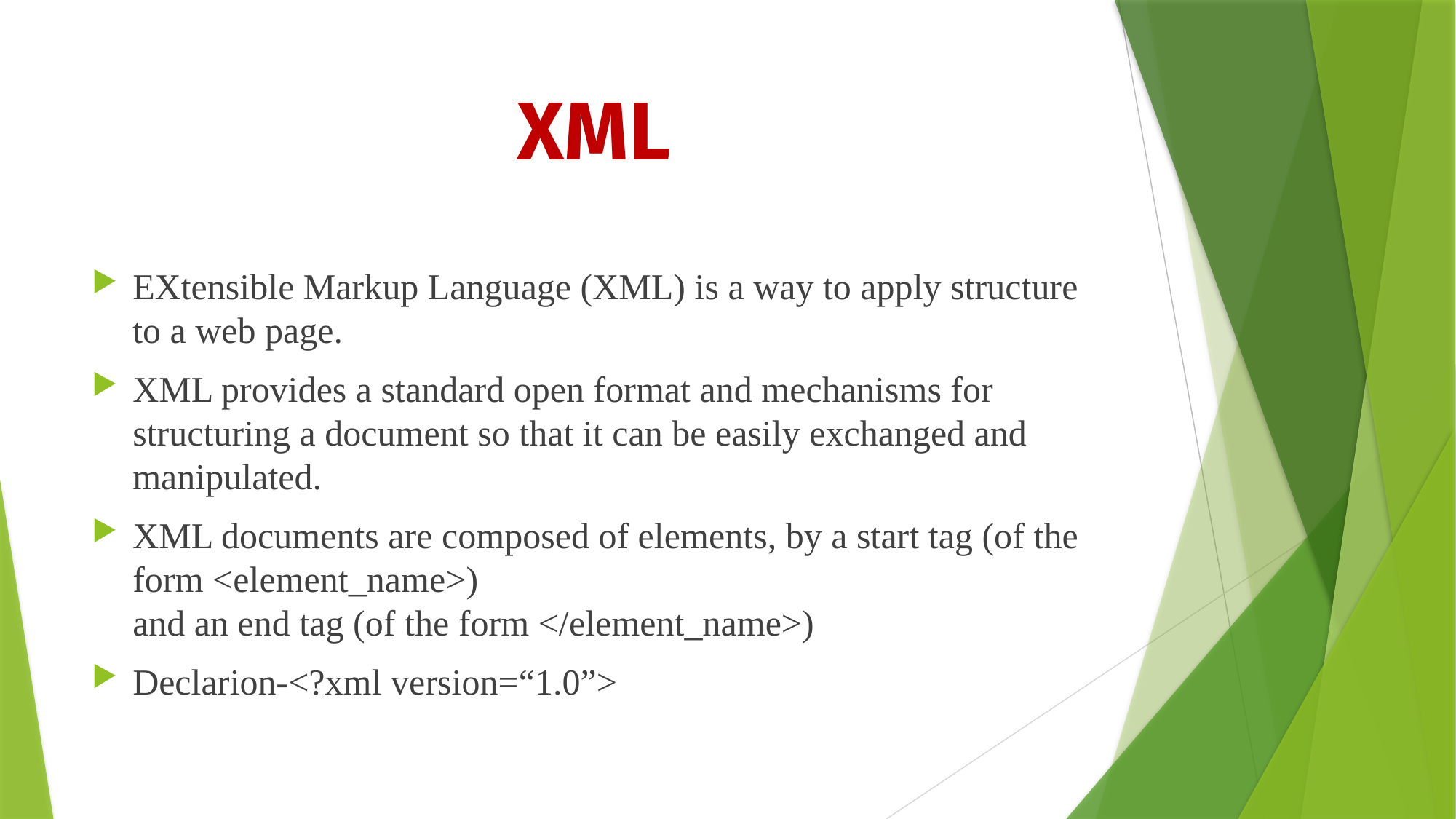

# XML
EXtensible Markup Language (XML) is a way to apply structure to a web page.
XML provides a standard open format and mechanisms for structuring a document so that it can be easily exchanged and
manipulated.
XML documents are composed of elements, by a start tag (of the form <element_name>)
and an end tag (of the form </element_name>)
Declarion-<?xml version=“1.0”>